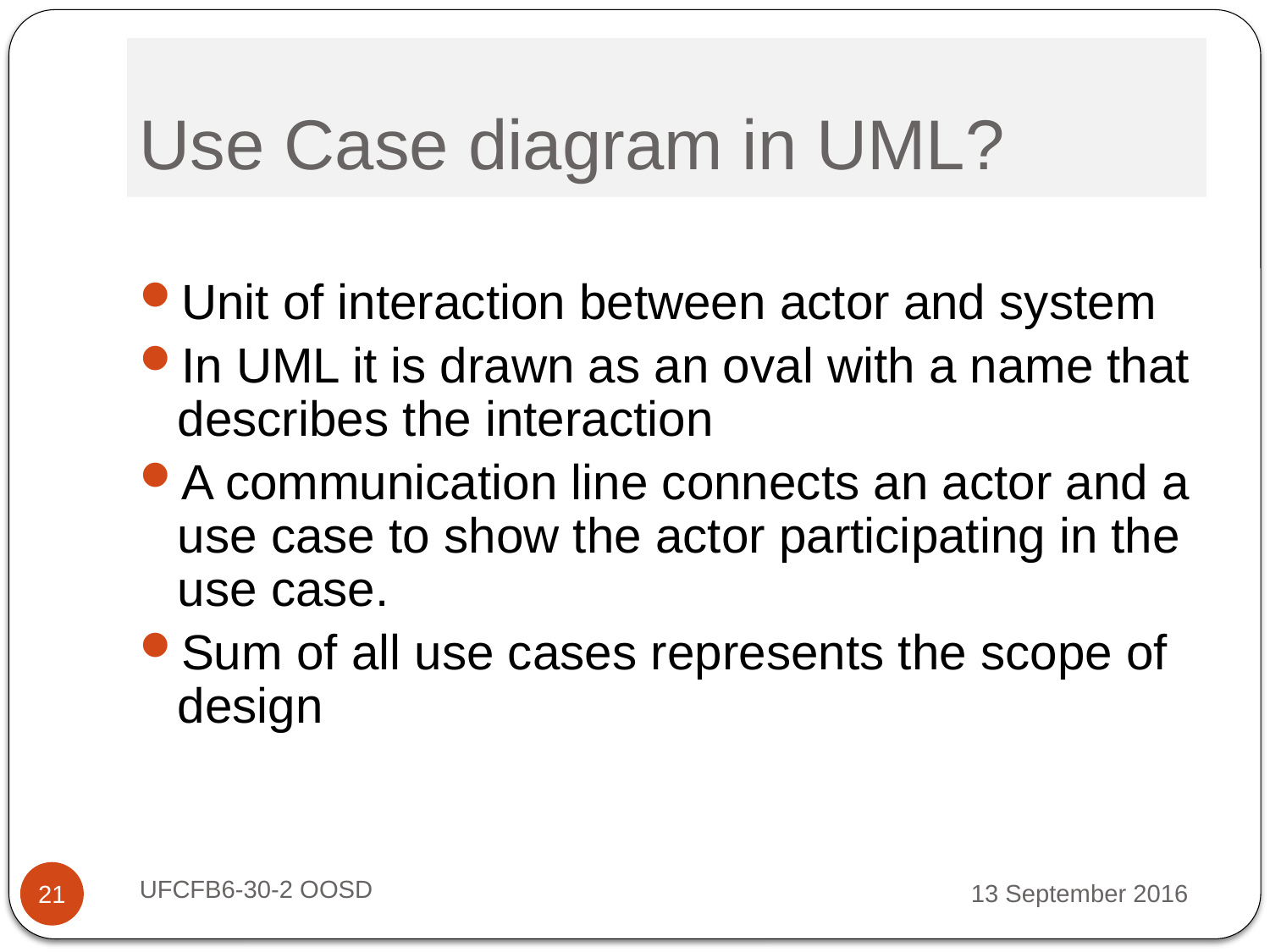

# Use Case diagram in UML?

Unit of interaction between actor and system
In UML it is drawn as an oval with a name that describes the interaction
A communication line connects an actor and a use case to show the actor participating in the use case.
Sum of all use cases represents the scope of design

UFCFB6-30-2 OOSD
13 September 2016
21